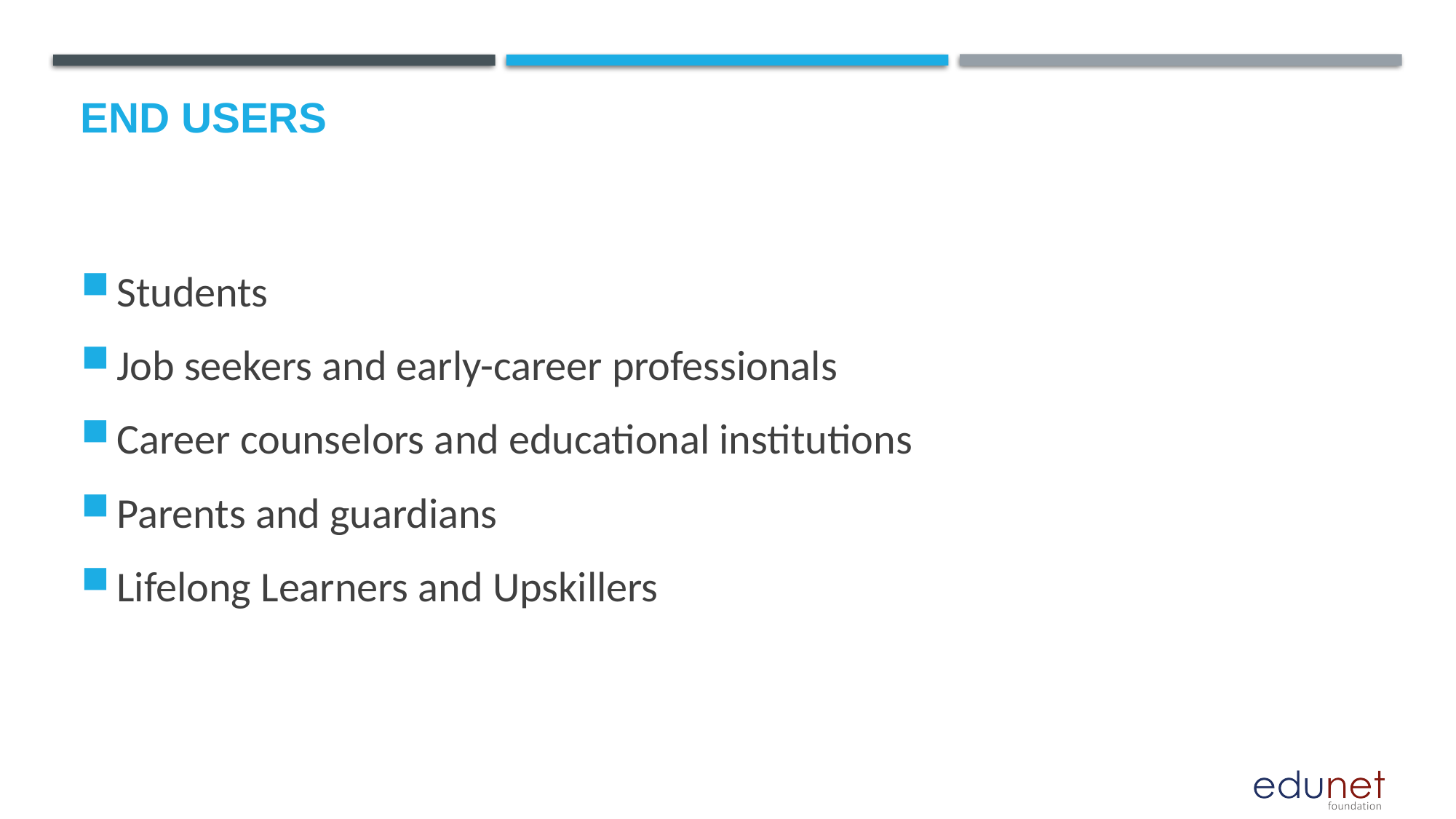

# End users
Students
Job seekers and early-career professionals
Career counselors and educational institutions
Parents and guardians
Lifelong Learners and Upskillers